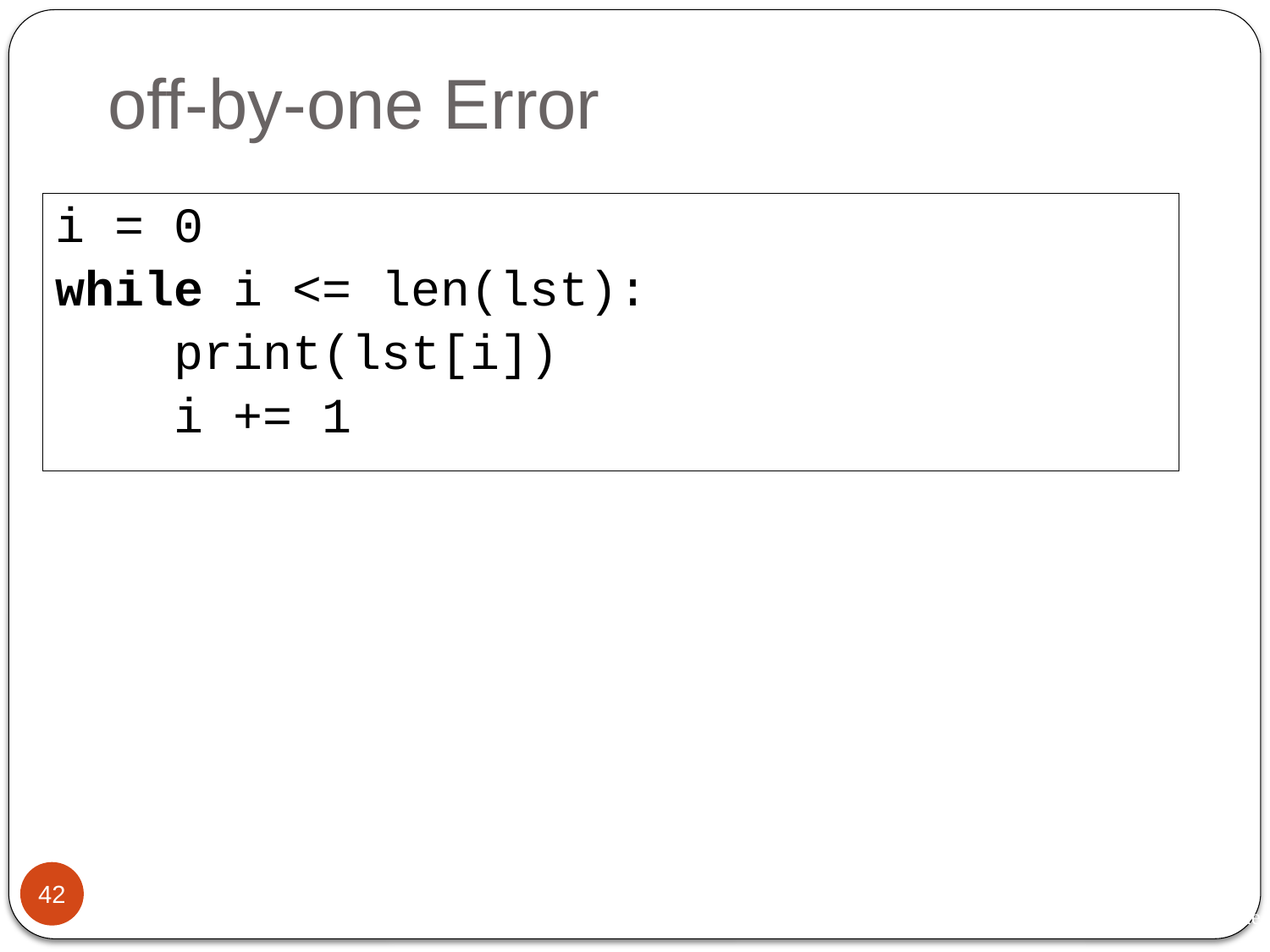

# off-by-one Error
i = 0
while i <= len(lst):
    print(lst[i])
    i += 1
42